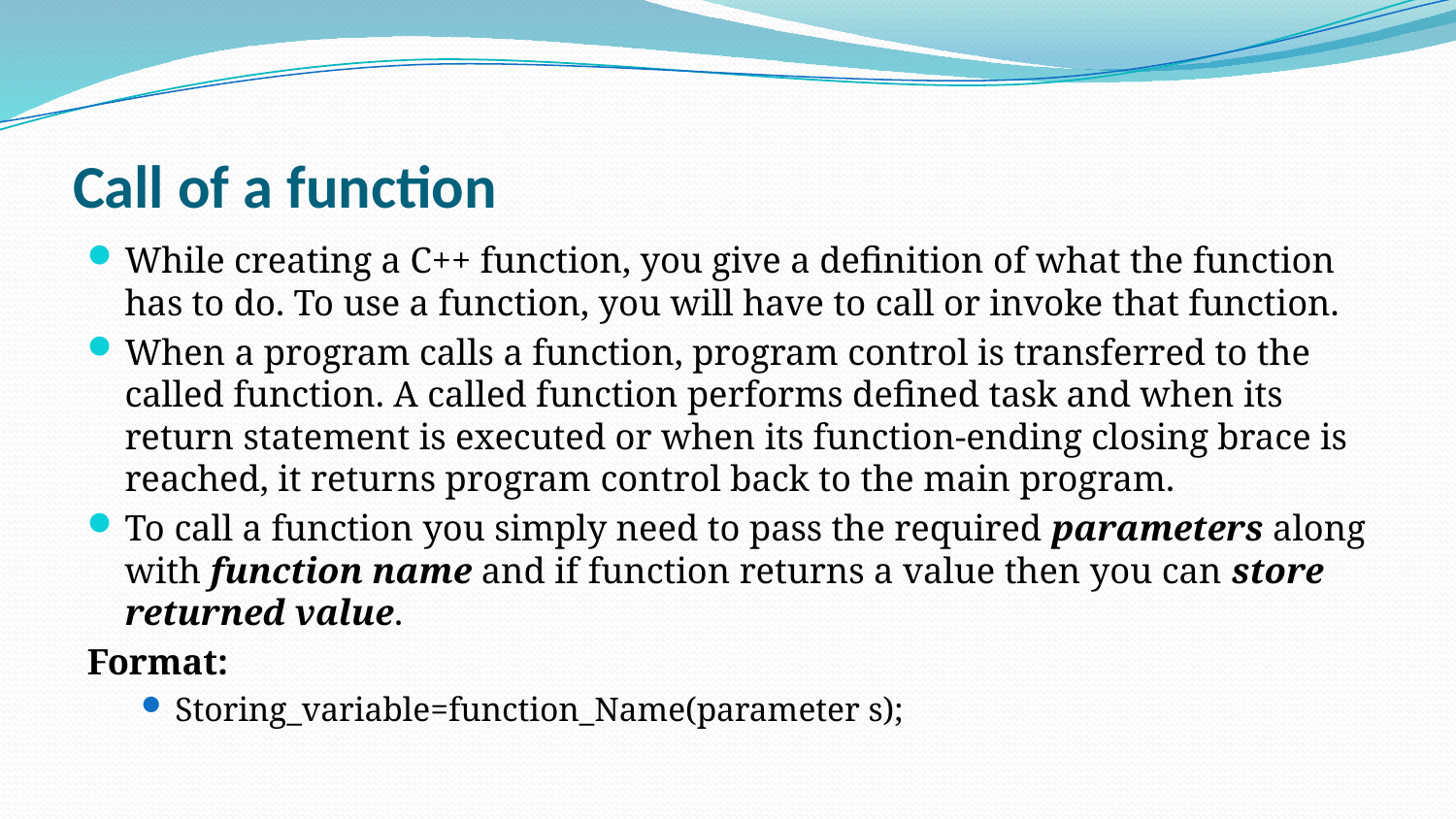

# Call of a function
While creating a C++ function, you give a definition of what the function has to do. To use a function, you will have to call or invoke that function.
When a program calls a function, program control is transferred to the called function. A called function performs defined task and when its return statement is executed or when its function-ending closing brace is reached, it returns program control back to the main program.
To call a function you simply need to pass the required parameters along with function name and if function returns a value then you can store returned value.
Format:
Storing_variable=function_Name(parameter s);